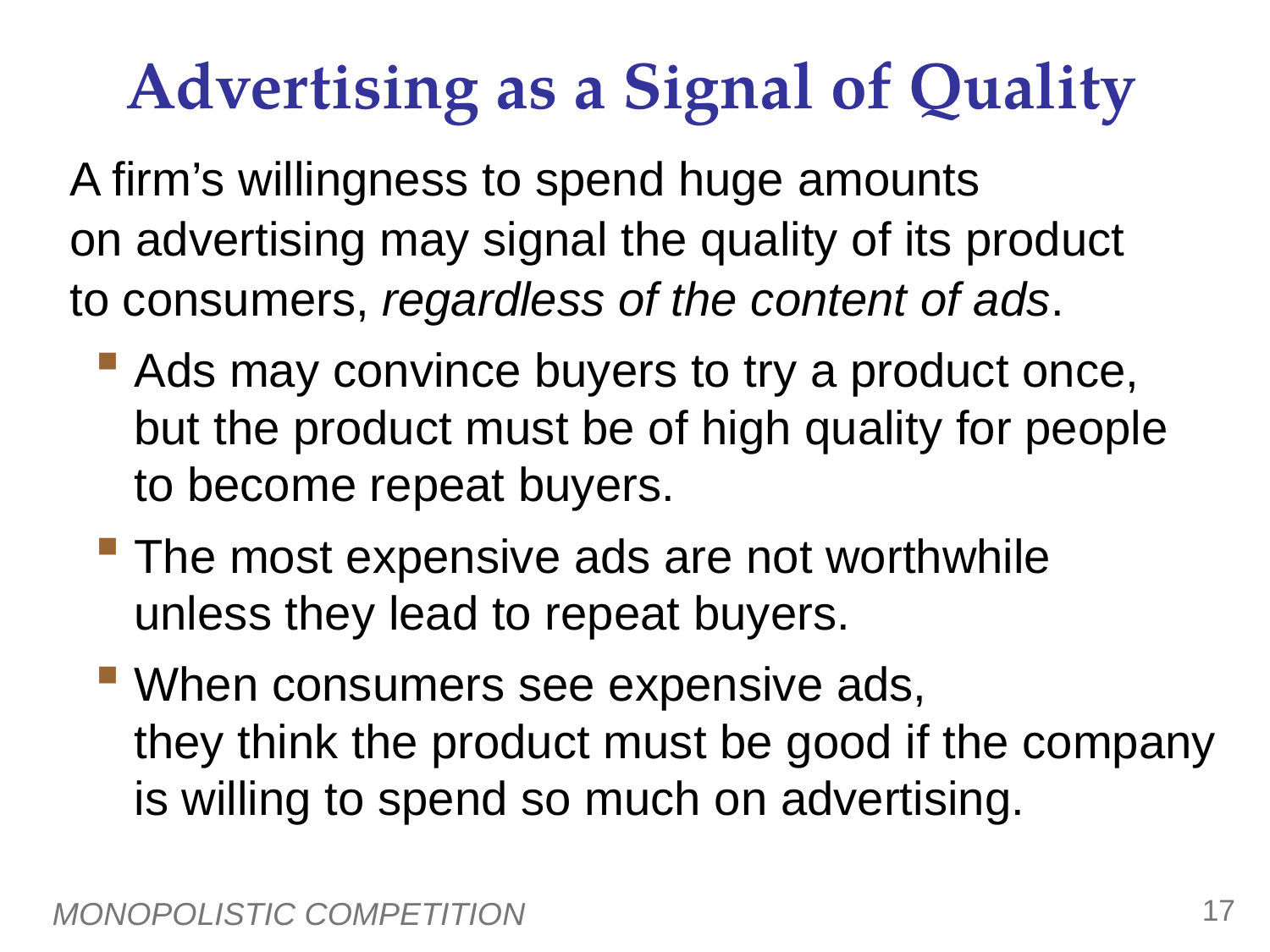

Advertising as a Signal of Quality
0
A firm’s willingness to spend huge amounts
on advertising may signal the quality of its product
to consumers, regardless of the content of ads.
Ads may convince buyers to try a product once,
but the product must be of high quality for people
to become repeat buyers.
The most expensive ads are not worthwhile
unless they lead to repeat buyers.
When consumers see expensive ads,
they think the product must be good if the company
is willing to spend so much on advertising.
17
MONOPOLISTIC COMPETITION